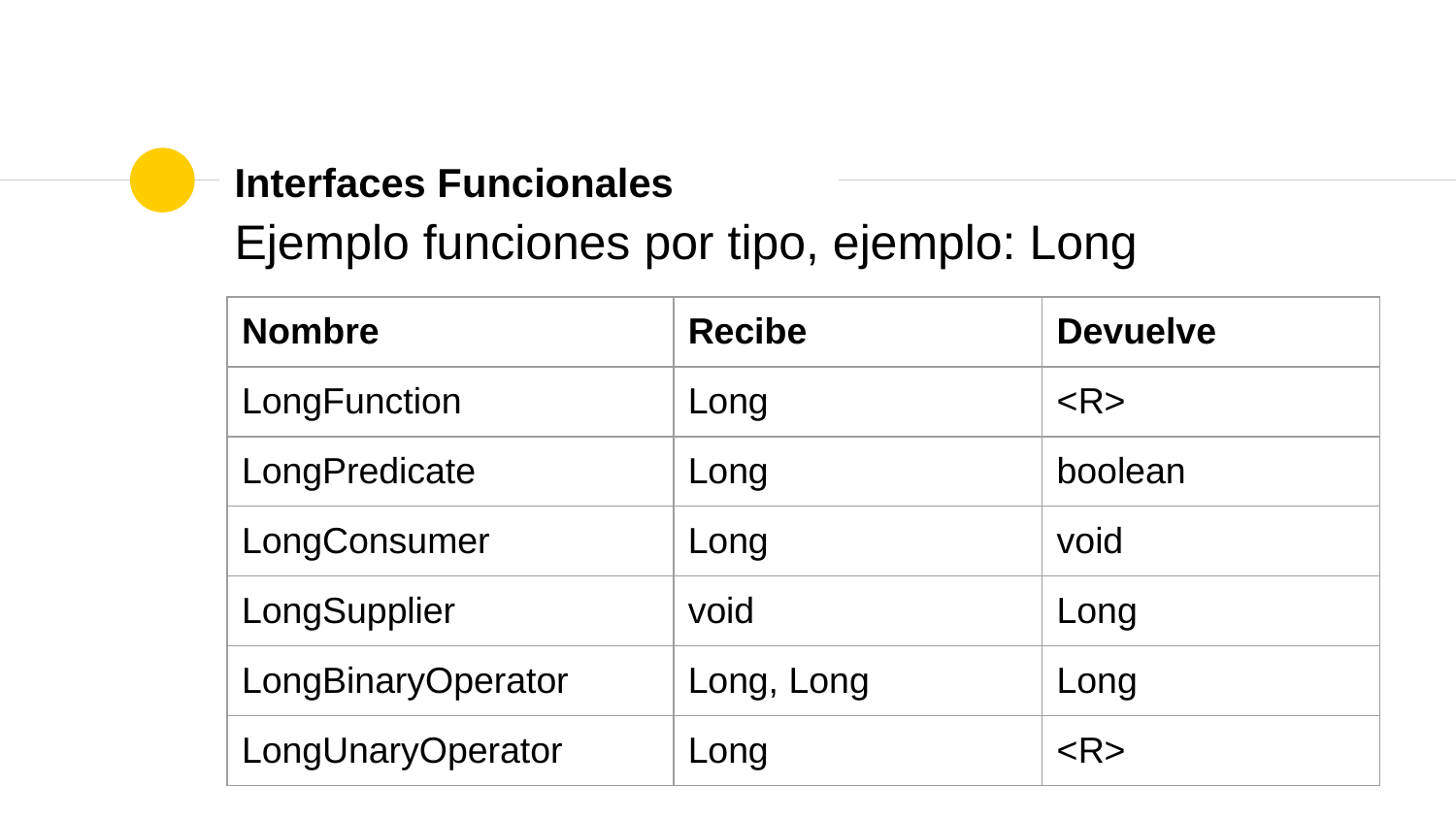

# Interfaces Funcionales
Ejemplo funciones por tipo, ejemplo: Long

| Nombre | Recibe | Devuelve |
| --- | --- | --- |
| LongFunction | Long | <R> |
| LongPredicate | Long | boolean |
| LongConsumer | Long | void |
| LongSupplier | void | Long |
| LongBinaryOperator | Long, Long | Long |
| LongUnaryOperator | Long | <R> |